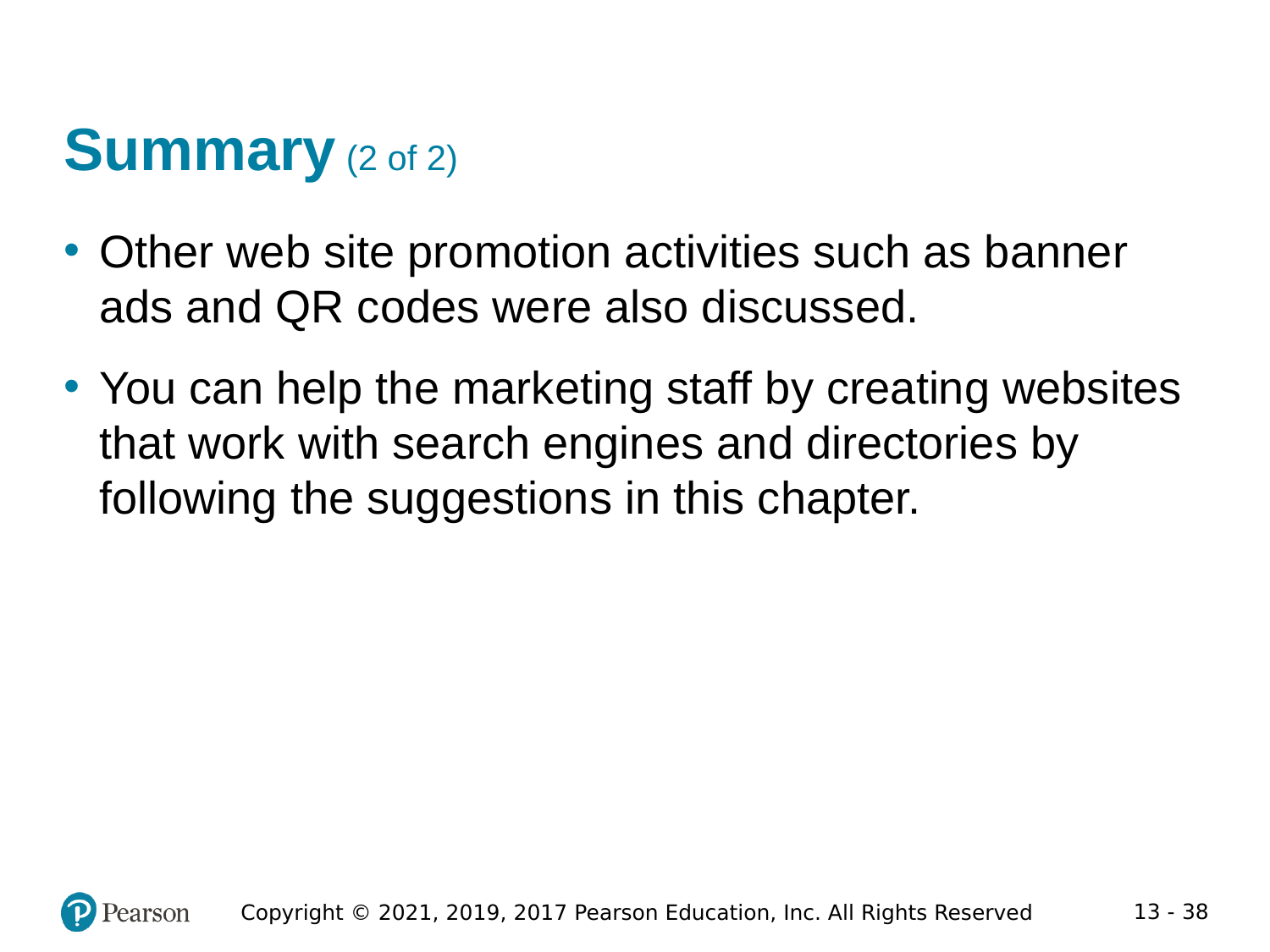

# Summary (2 of 2)
Other web site promotion activities such as banner ads and QR codes were also discussed.
You can help the marketing staff by creating websites that work with search engines and directories by following the suggestions in this chapter.